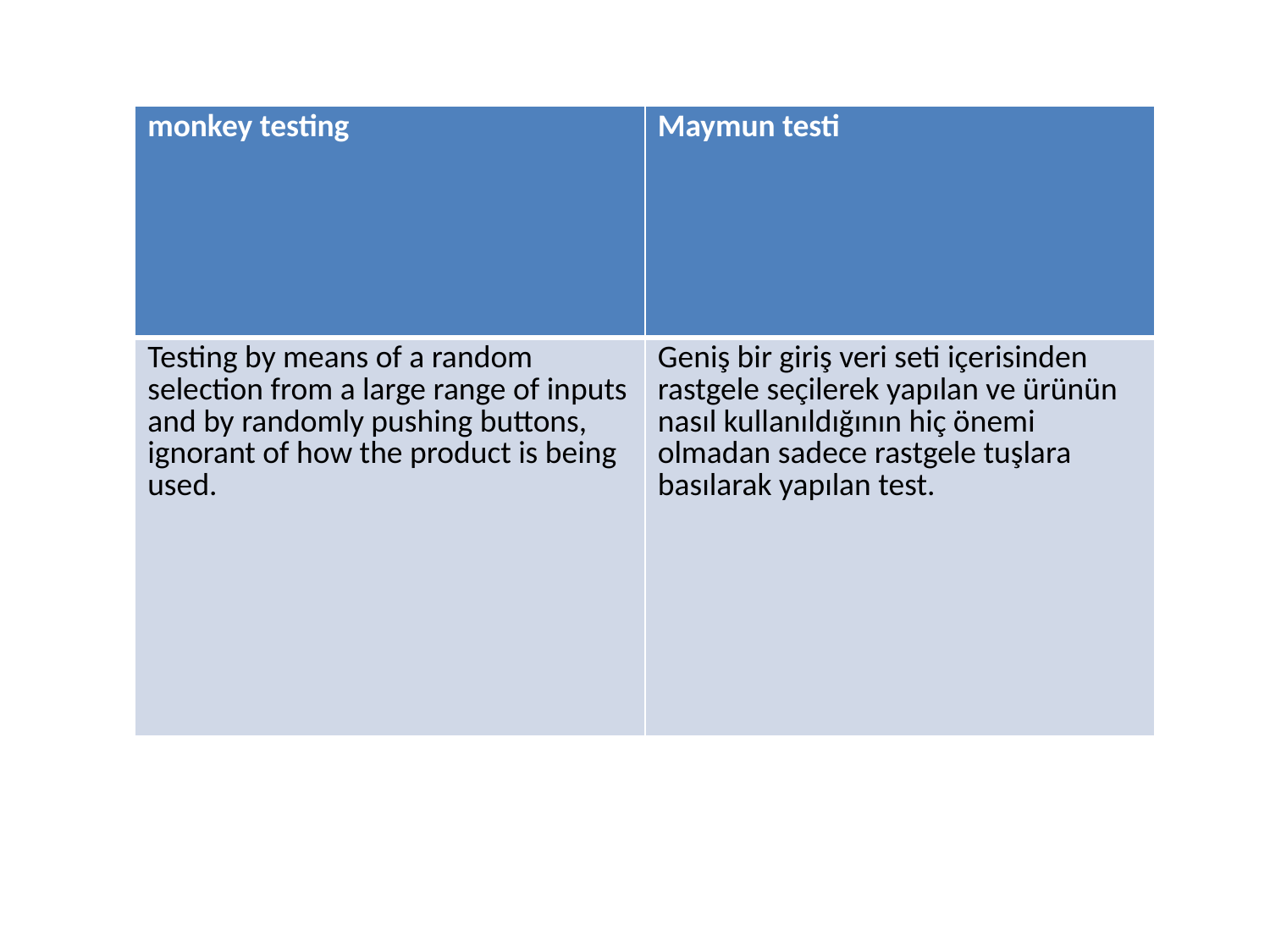

| monkey testing | Maymun testi |
| --- | --- |
| Testing by means of a random selection from a large range of inputs and by randomly pushing buttons, ignorant of how the product is being used. | Geniş bir giriş veri seti içerisinden rastgele seçilerek yapılan ve ürünün nasıl kullanıldığının hiç önemi olmadan sadece rastgele tuşlara basılarak yapılan test. |